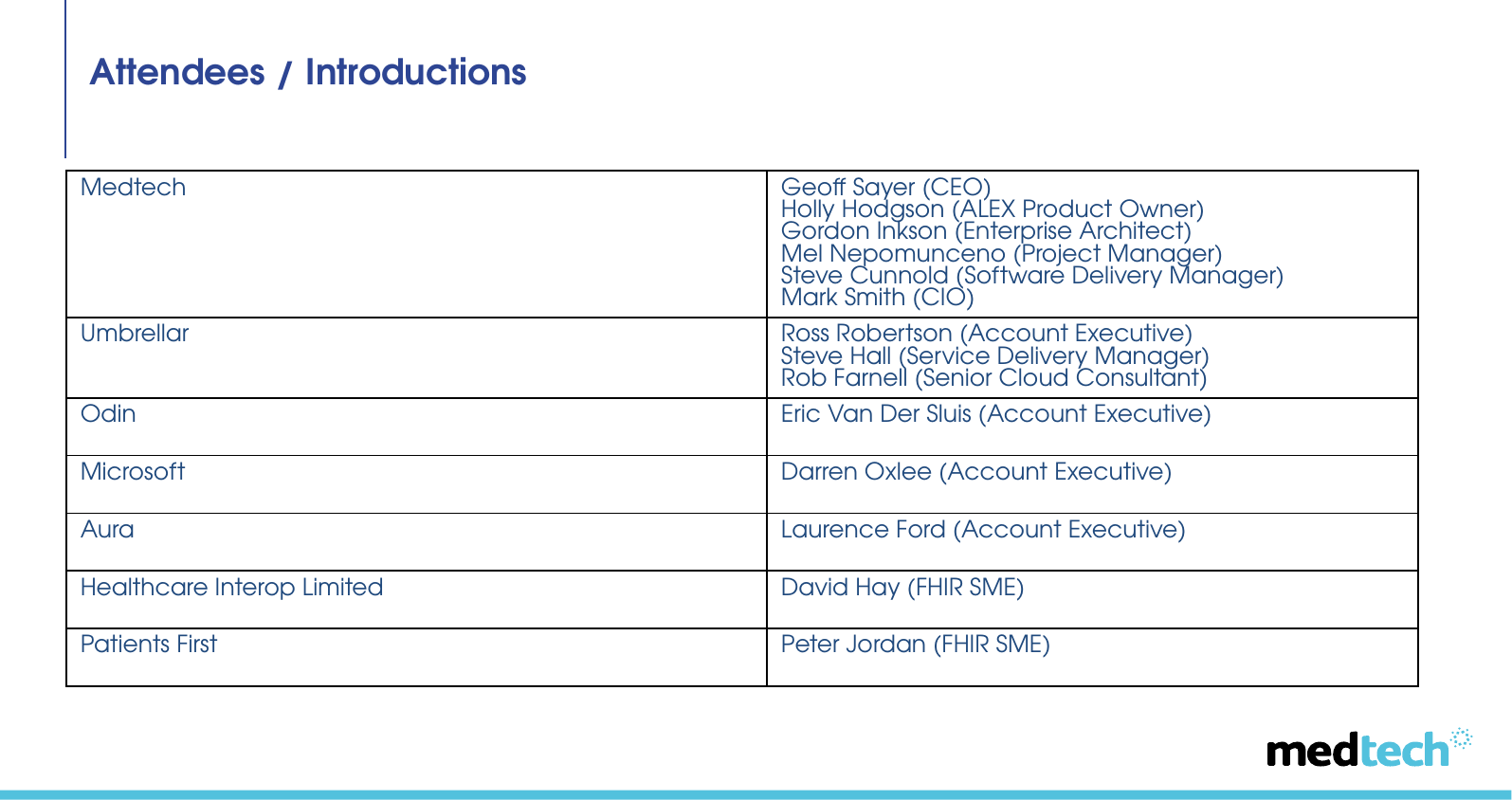

# Attendees / Introductions
| Medtech | Geoff Sayer (CEO) Holly Hodgson (ALEX Product Owner) Gordon Inkson (Enterprise Architect) Mel Nepomunceno (Project Manager) Steve Cunnold (Software Delivery Manager) Mark Smith (CIO) |
| --- | --- |
| Umbrellar | Ross Robertson (Account Executive) Steve Hall (Service Delivery Manager) Rob Farnell (Senior Cloud Consultant) |
| Odin | Eric Van Der Sluis (Account Executive) |
| Microsoft | Darren Oxlee (Account Executive) |
| Aura | Laurence Ford (Account Executive) |
| Healthcare Interop Limited | David Hay (FHIR SME) |
| Patients First | Peter Jordan (FHIR SME) |